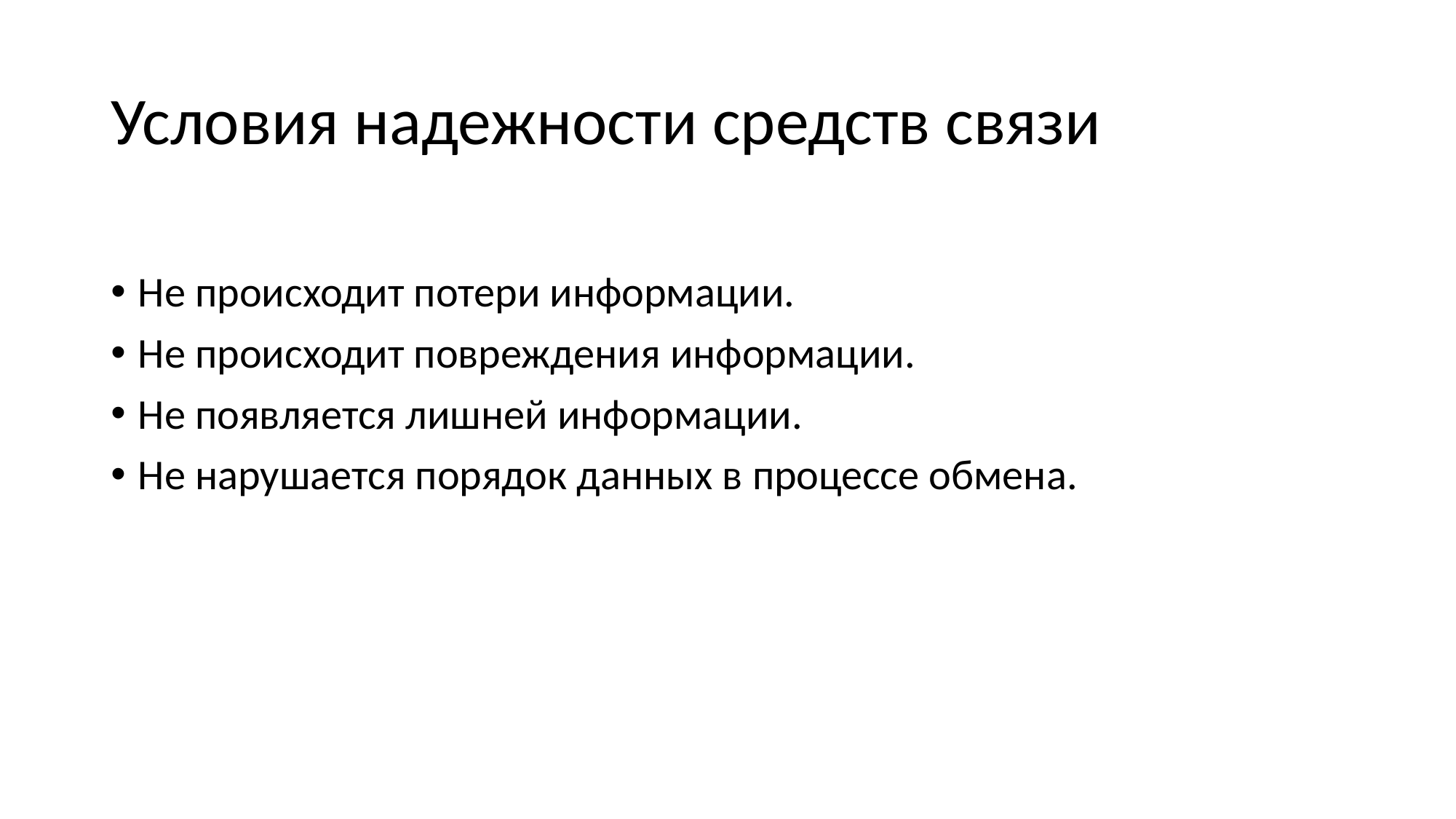

# Условия надежности средств связи
Не происходит потери информации.
Не происходит повреждения информации.
Не появляется лишней информации.
Не нарушается порядок данных в процессе обмена.